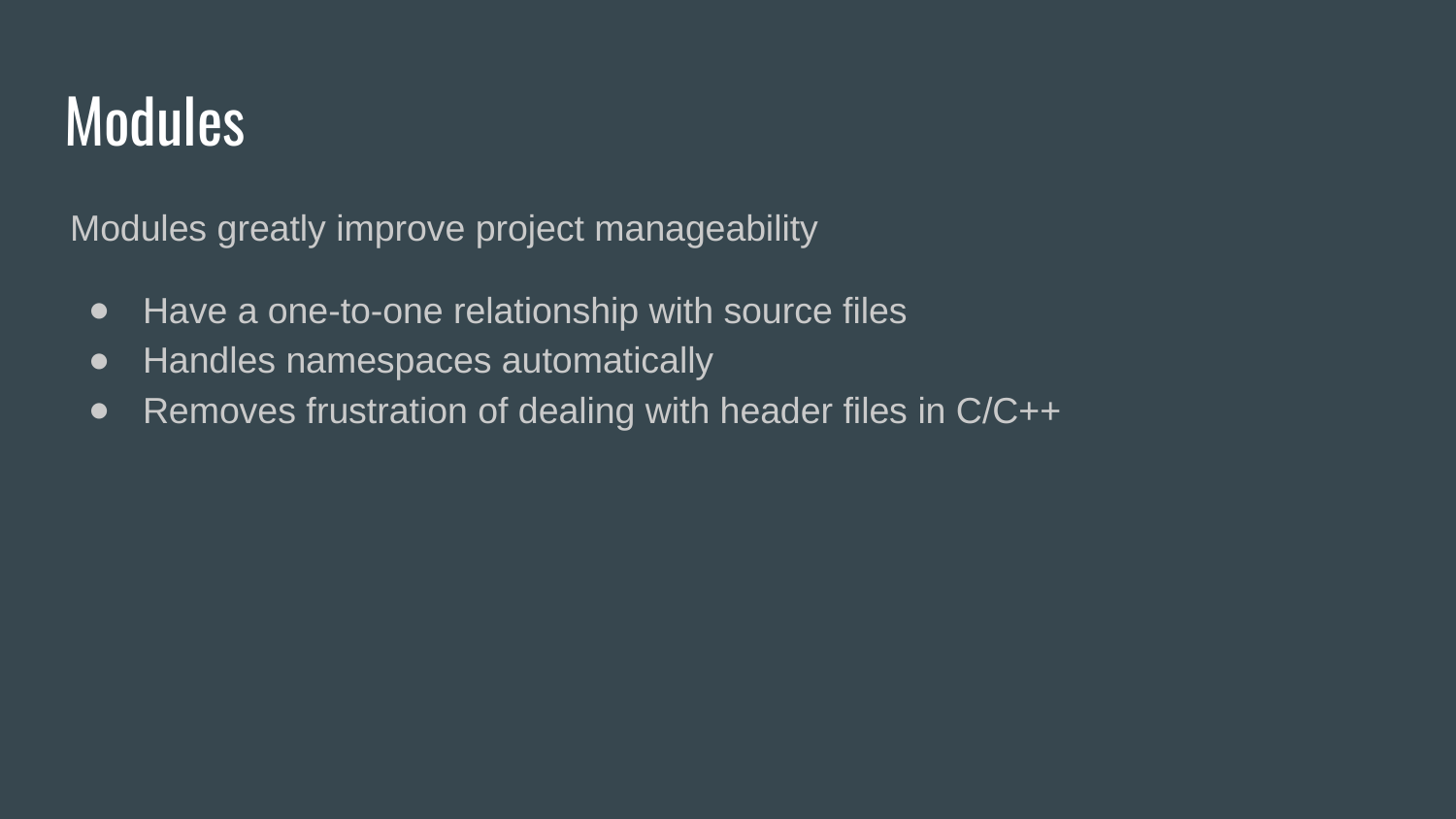

# Modules
Modules greatly improve project manageability
Have a one-to-one relationship with source files
Handles namespaces automatically
Removes frustration of dealing with header files in C/C++